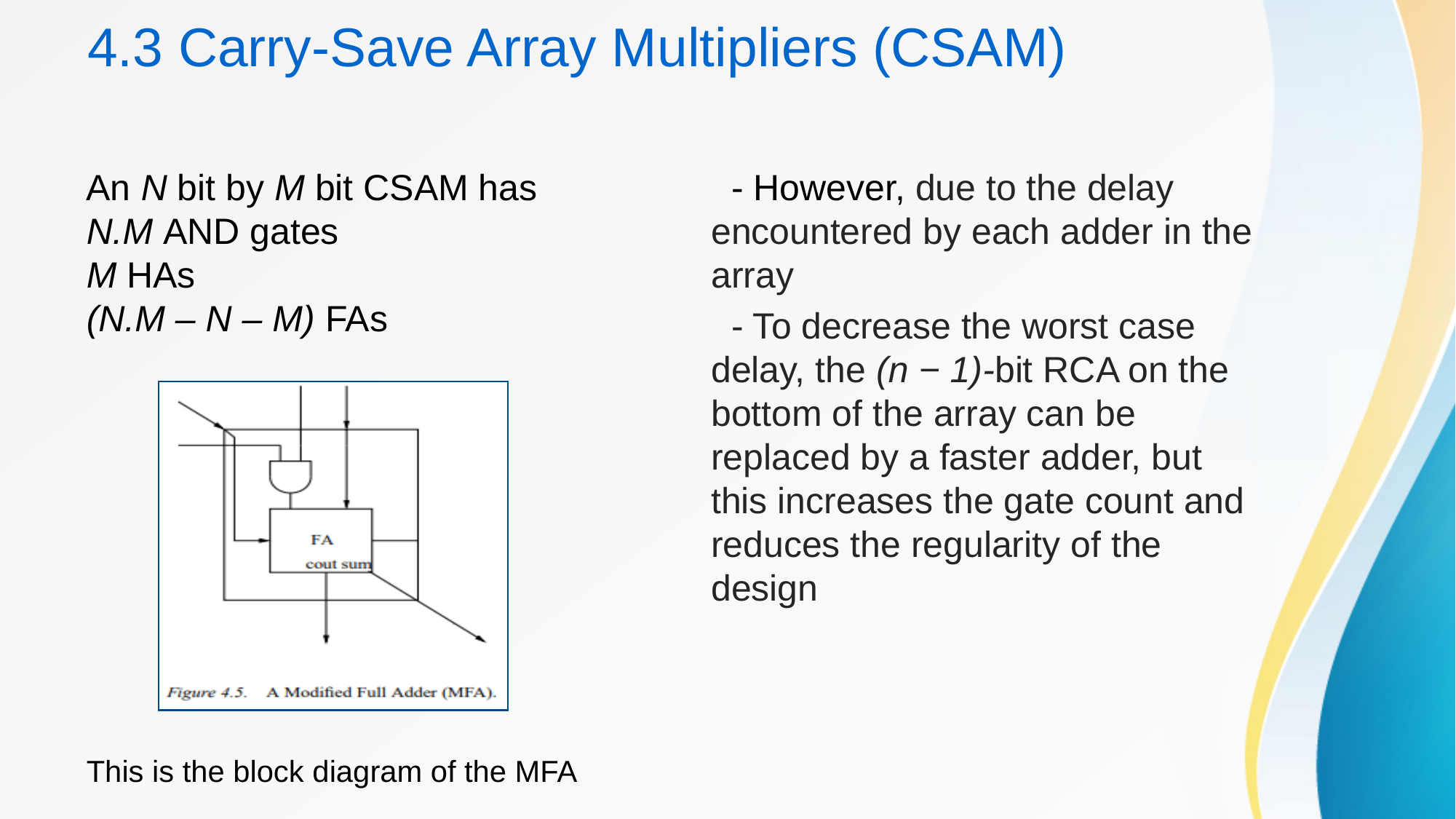

# 4.3 Carry-Save Array Multipliers (CSAM)
An N bit by M bit CSAM has
N.M AND gates
M HAs
(N.M – N – M) FAs
  - However, due to the delay encountered by each adder in the array
  - To decrease the worst case delay, the (n − 1)-bit RCA on the bottom of the array can be replaced by a faster adder, but this increases the gate count and reduces the regularity of the design

This is the block diagram of the MFA